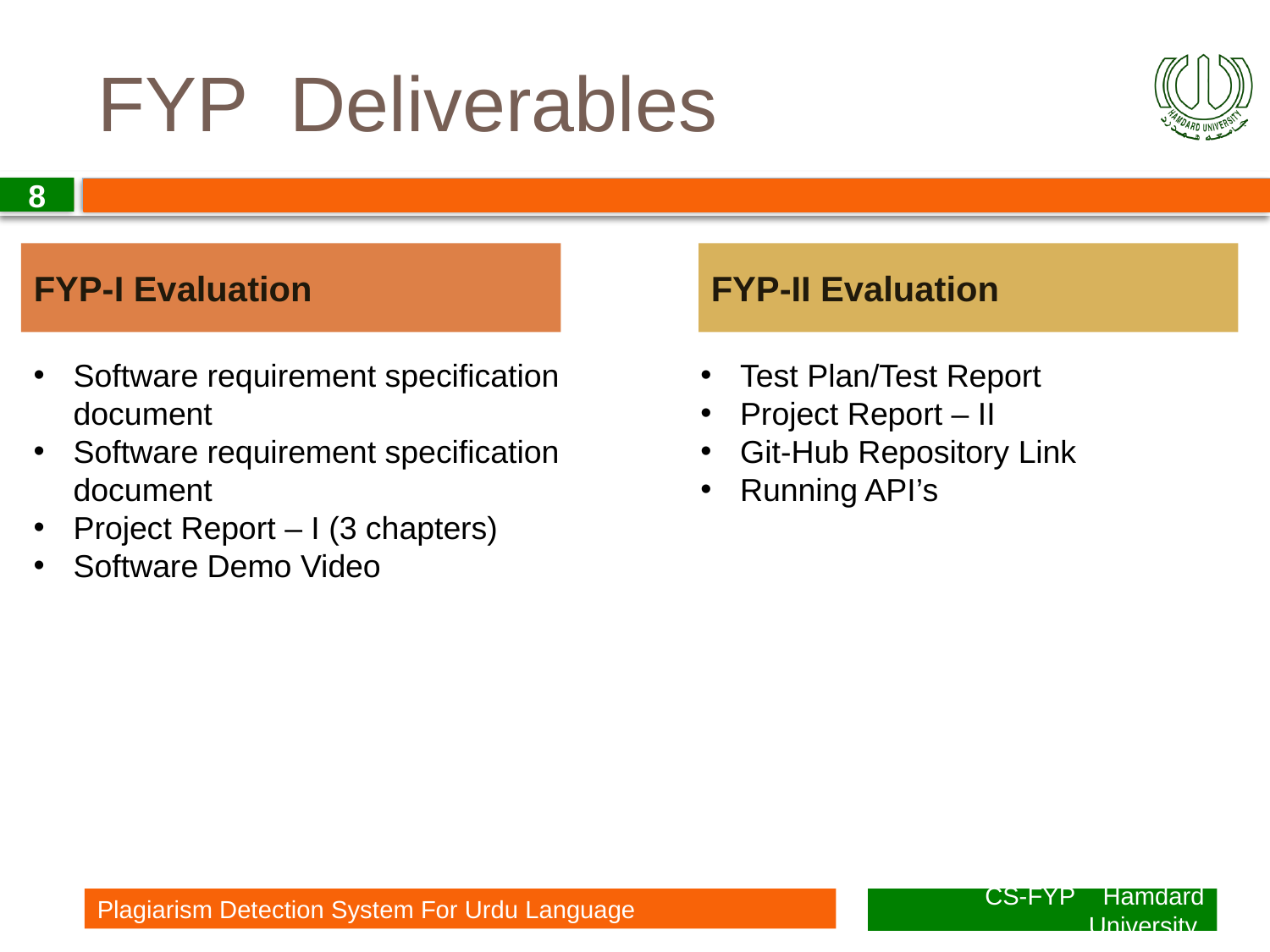

# FYP  Deliverables
8
FYP-I Evaluation
FYP-II Evaluation
Software requirement specification document
Software requirement specification document
Project Report – I (3 chapters)
Software Demo Video

Test Plan/Test Report
Project Report – II
Git-Hub Repository Link
Running API’s

Plagiarism Detection System For Urdu Language
CS-FYP    Hamdard University